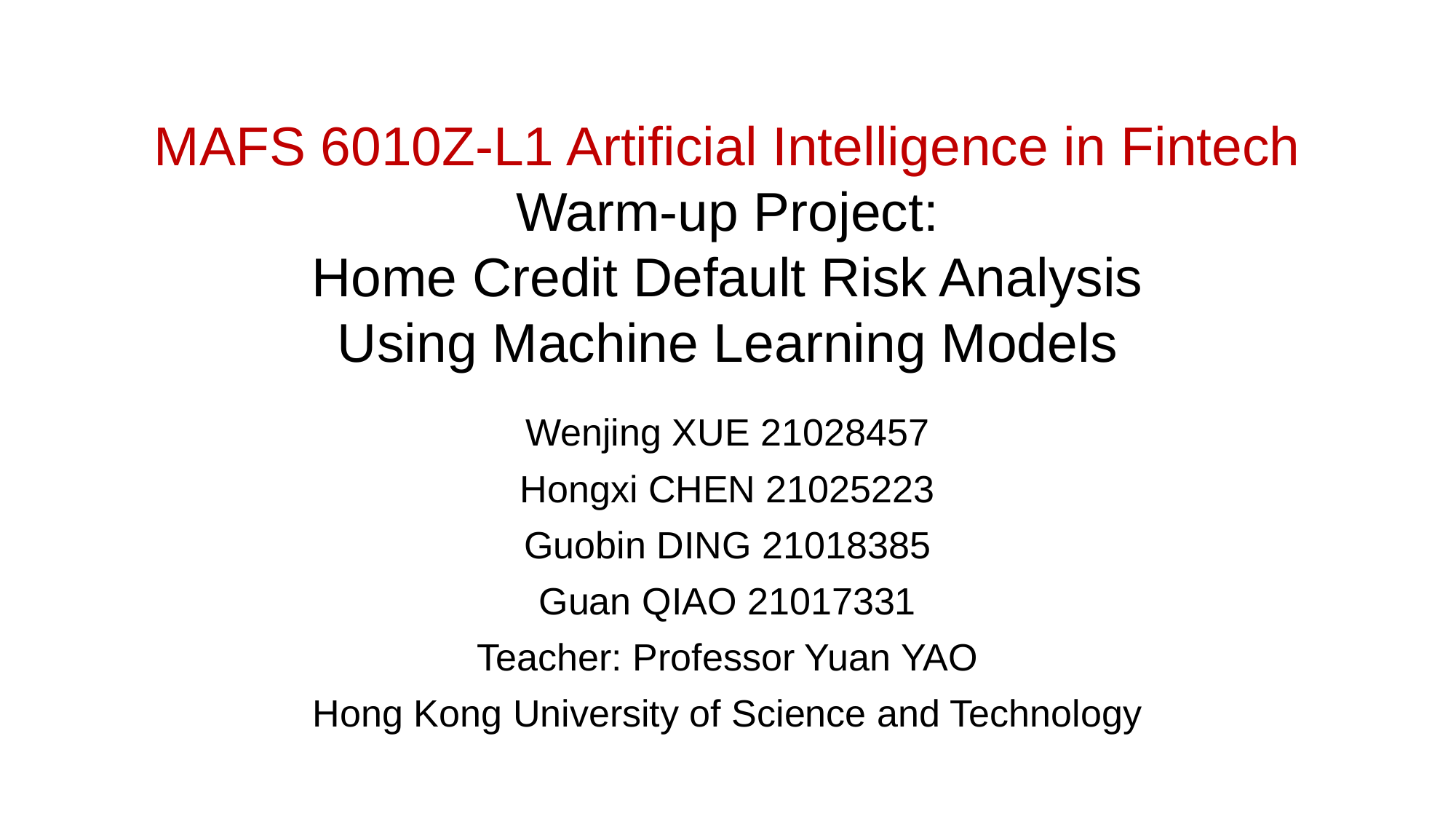

# MAFS 6010Z-L1 Artificial Intelligence in Fintech Warm-up Project: Home Credit Default Risk Analysis Using Machine Learning Models
Wenjing XUE 21028457
Hongxi CHEN 21025223
Guobin DING 21018385
Guan QIAO 21017331
Teacher: Professor Yuan YAO
Hong Kong University of Science and Technology